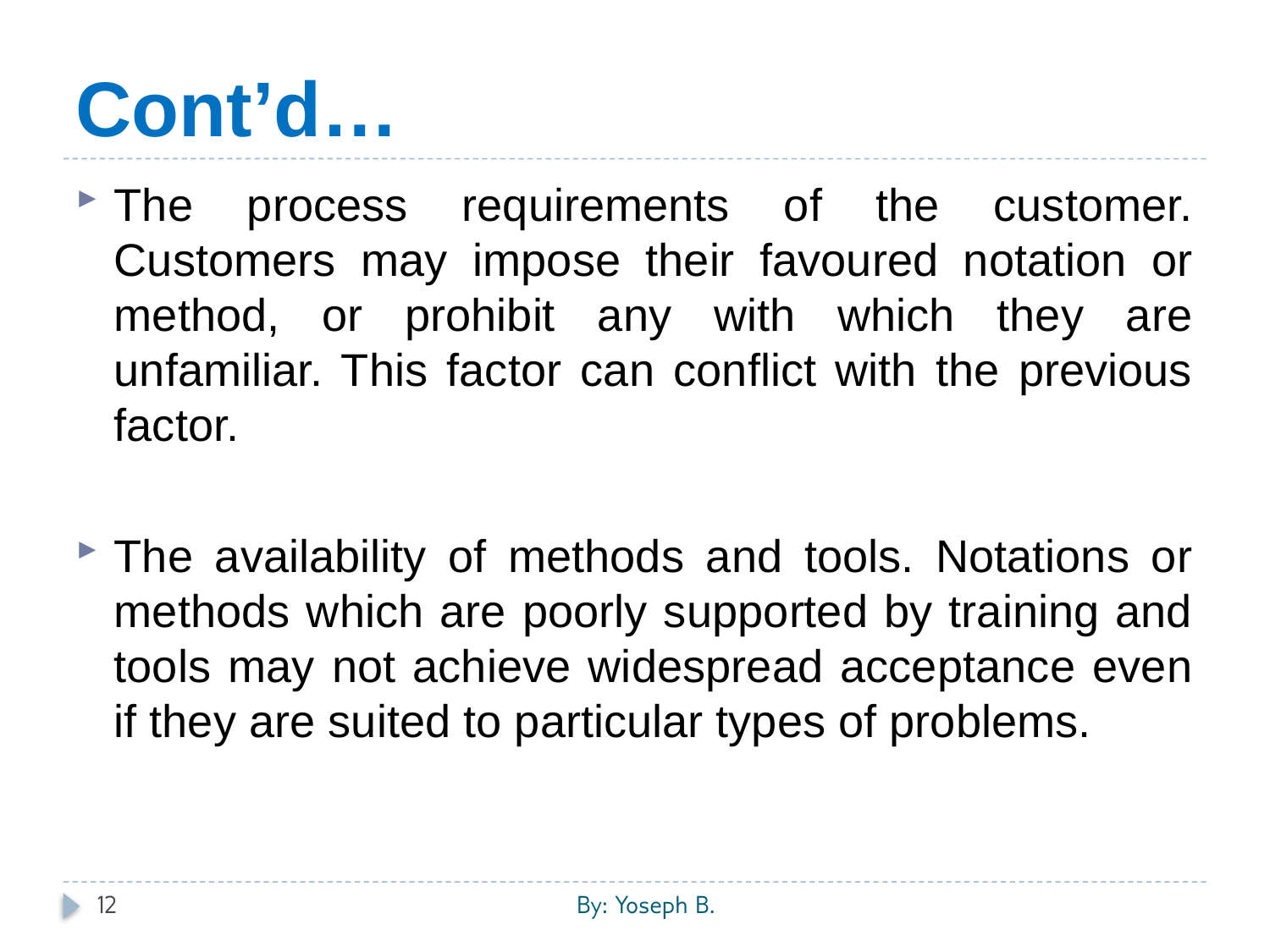

# Cont’d…
The process requirements of the customer. Customers may impose their favoured notation or method, or prohibit any with which they are unfamiliar. This factor can conflict with the previous factor.

The availability of methods and tools. Notations or methods which are poorly supported by training and tools may not achieve widespread acceptance even if they are suited to particular types of problems.
12
By: Yoseph B.